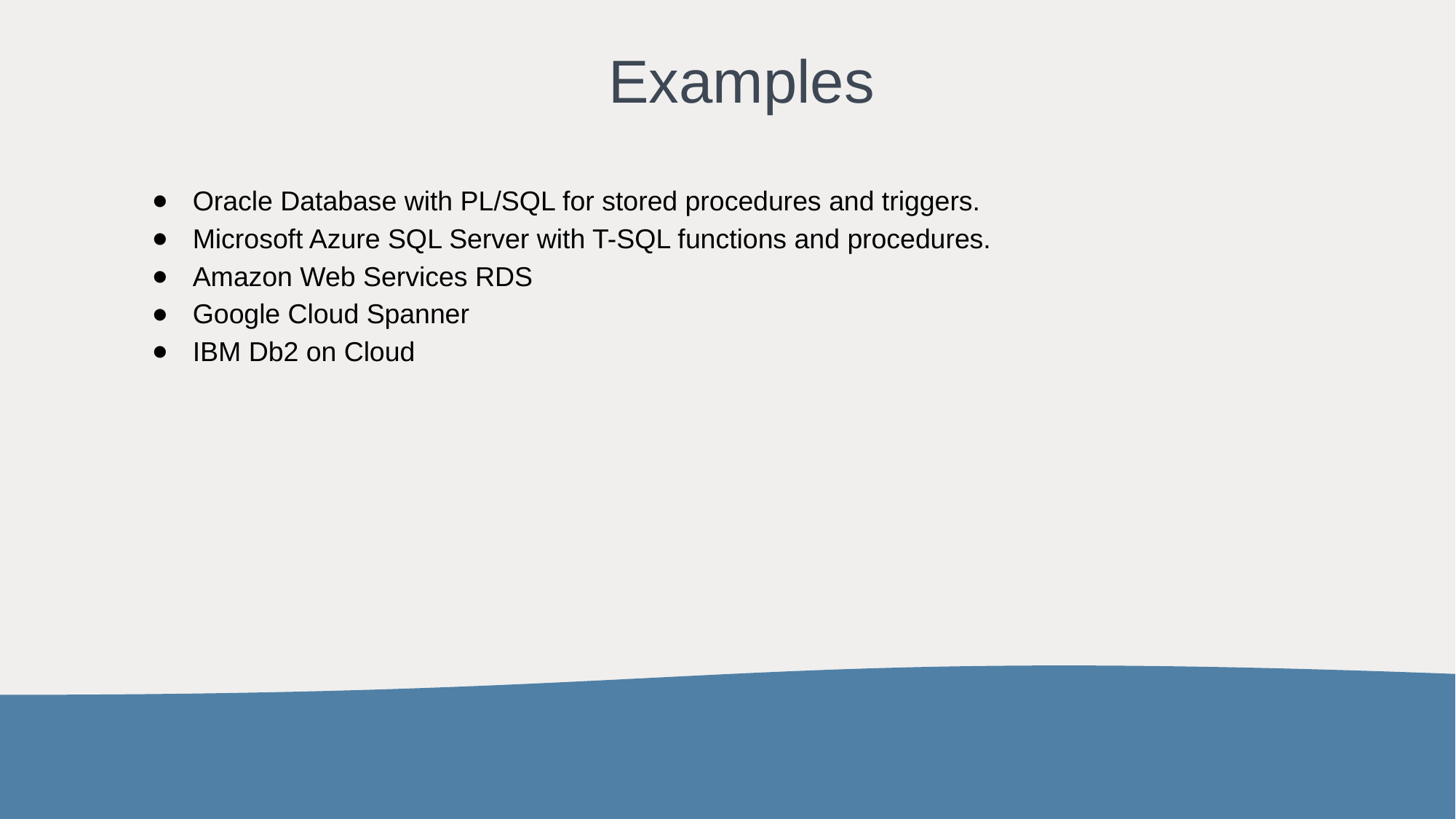

# Examples
Oracle Database with PL/SQL for stored procedures and triggers.
Microsoft Azure SQL Server with T-SQL functions and procedures.
Amazon Web Services RDS
Google Cloud Spanner
IBM Db2 on Cloud